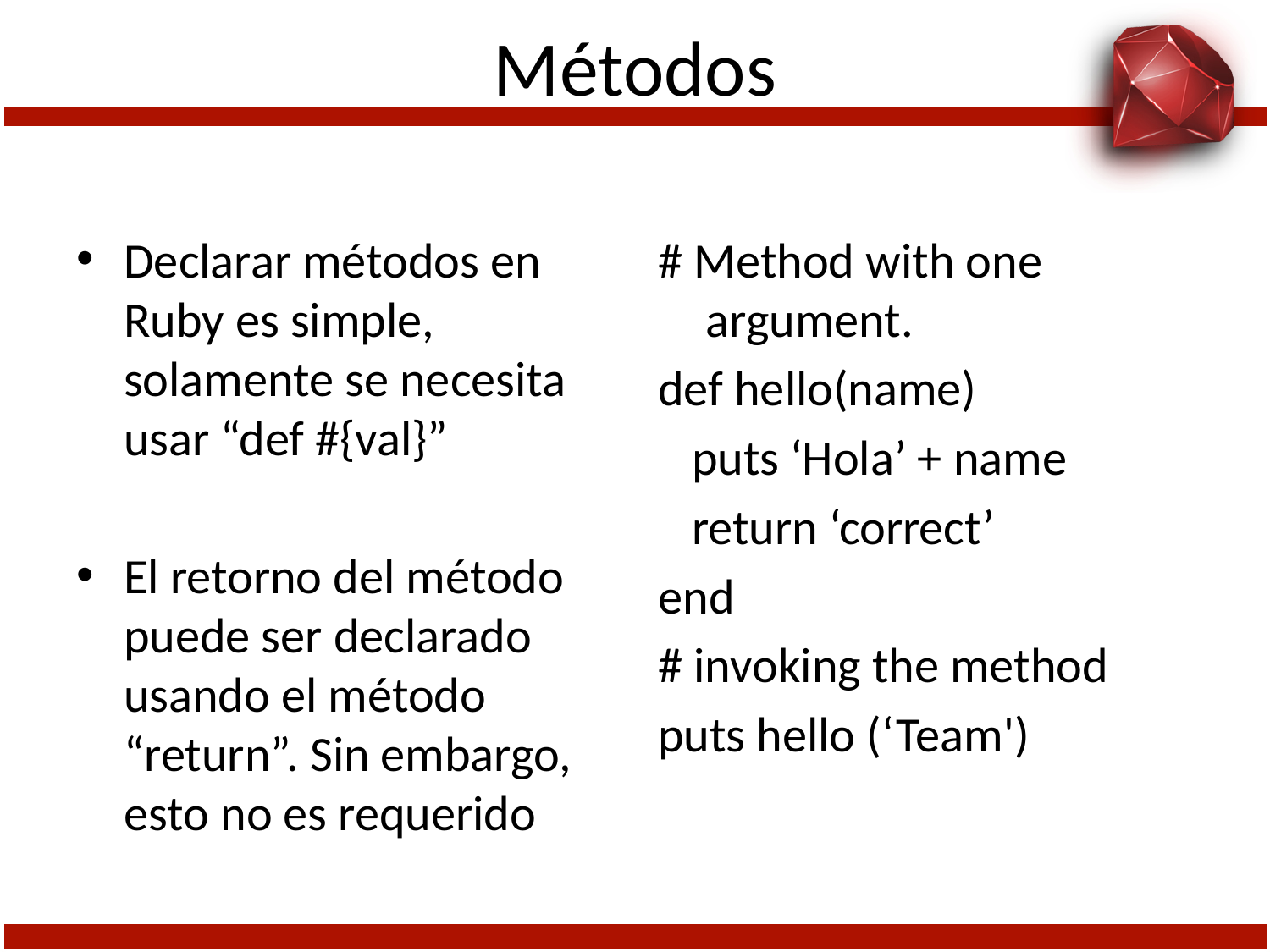

# Métodos
Declarar métodos en Ruby es simple, solamente se necesita usar “def #{val}”

El retorno del método puede ser declarado usando el método “return”. Sin embargo, esto no es requerido
# Method with one argument.
def hello(name)
   puts ‘Hola’ + name
   return ‘correct’
end
# invoking the method
puts hello (‘Team')